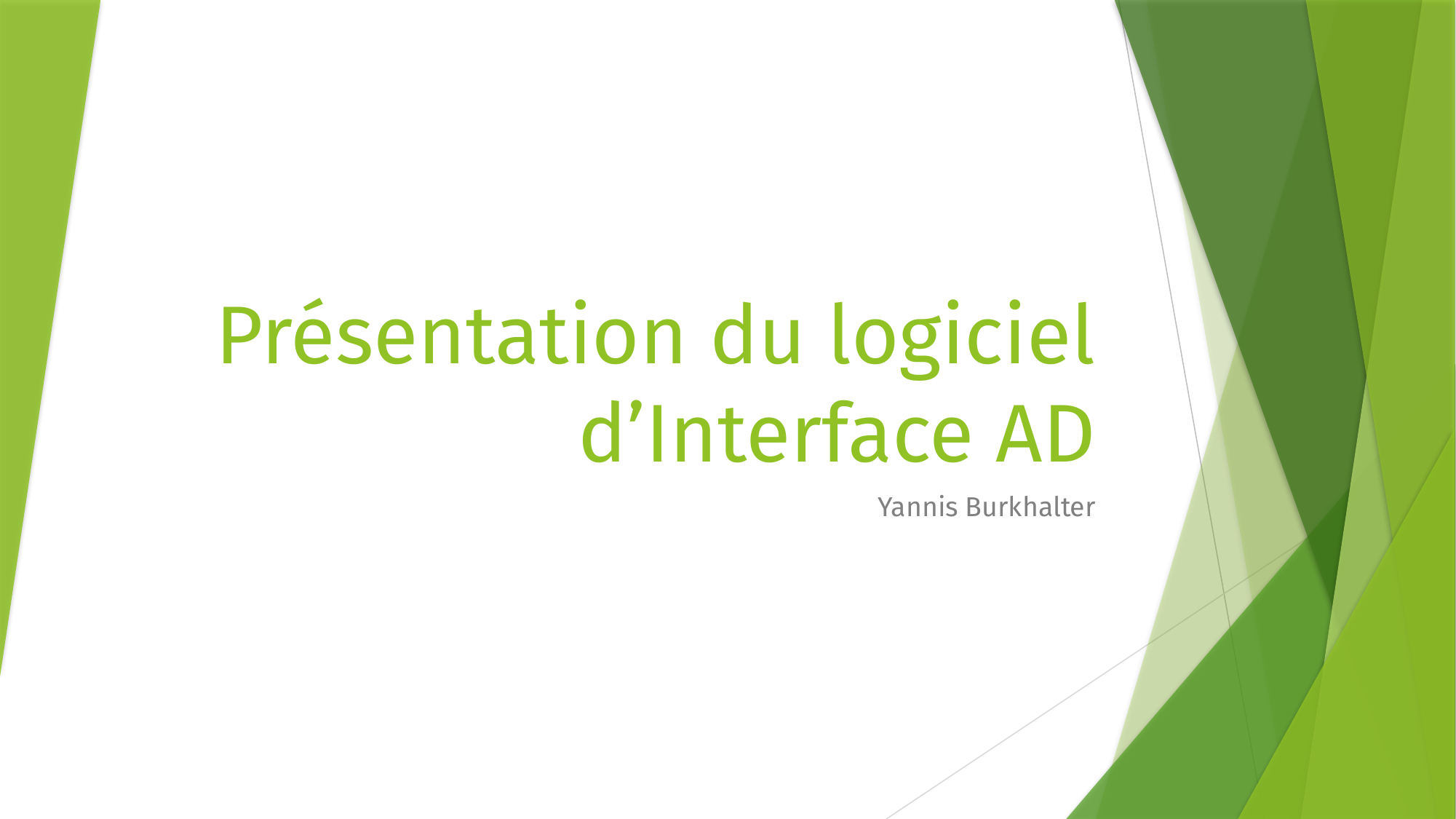

# Présentation du logiciel d’Interface AD
Yannis Burkhalter